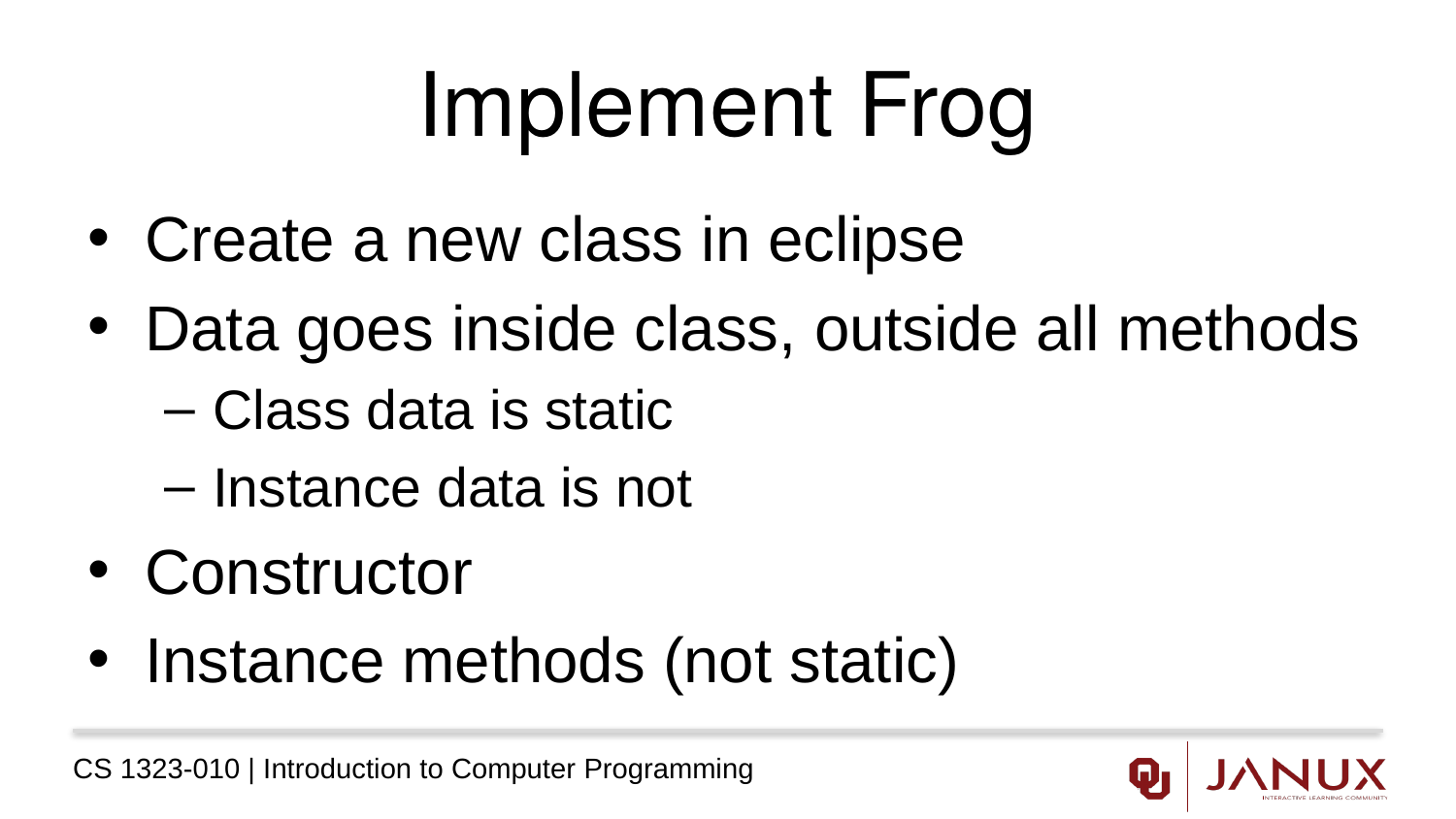

# Implement Frog
Create a new class in eclipse
Data goes inside class, outside all methods
Class data is static
Instance data is not
Constructor
Instance methods (not static)